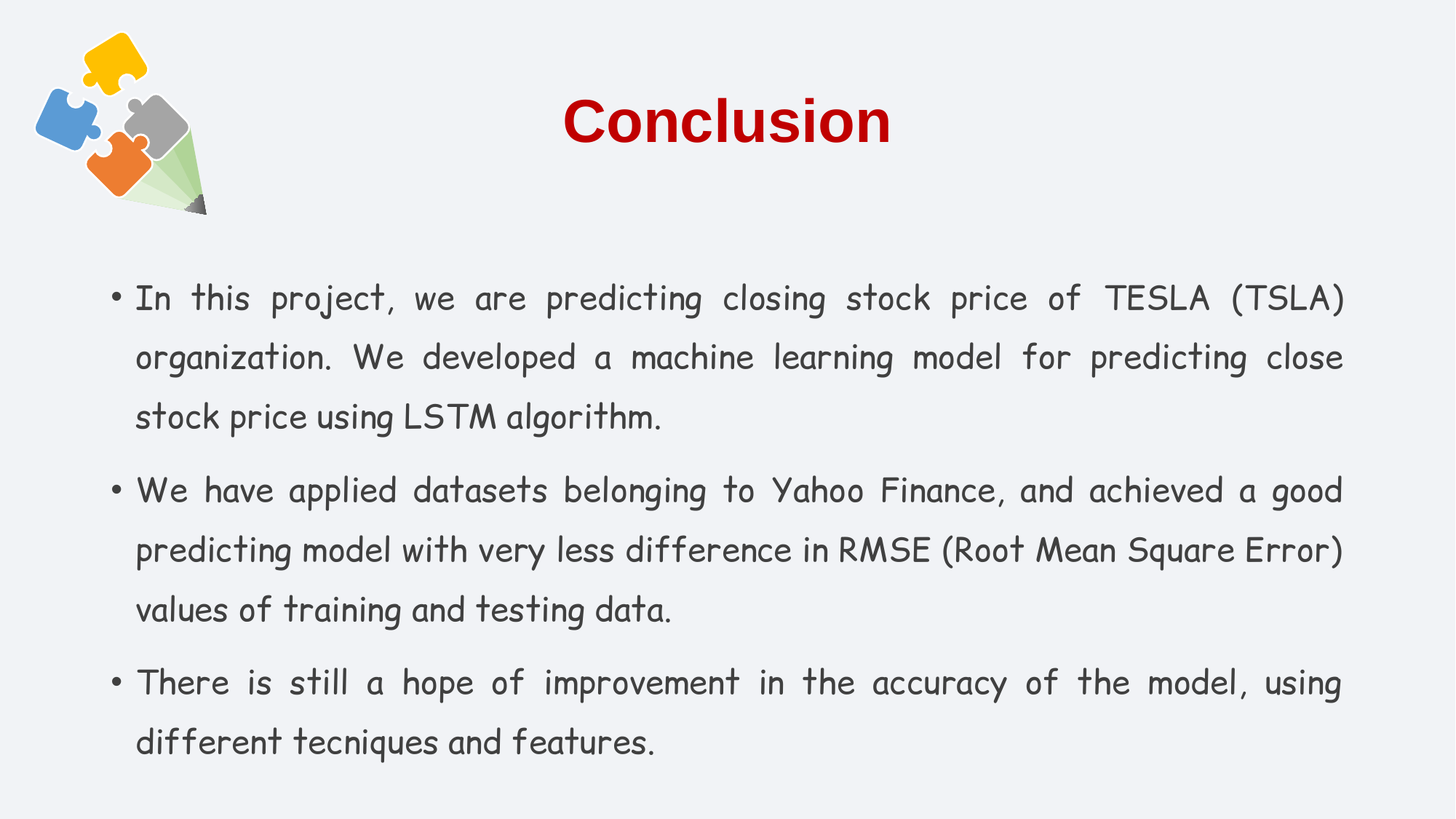

# Conclusion
In this project, we are predicting closing stock price of TESLA (TSLA) organization. We developed a machine learning model for predicting close stock price using LSTM algorithm.
We have applied datasets belonging to Yahoo Finance, and achieved a good predicting model with very less difference in RMSE (Root Mean Square Error) values of training and testing data.
There is still a hope of improvement in the accuracy of the model, using different tecniques and features.
15